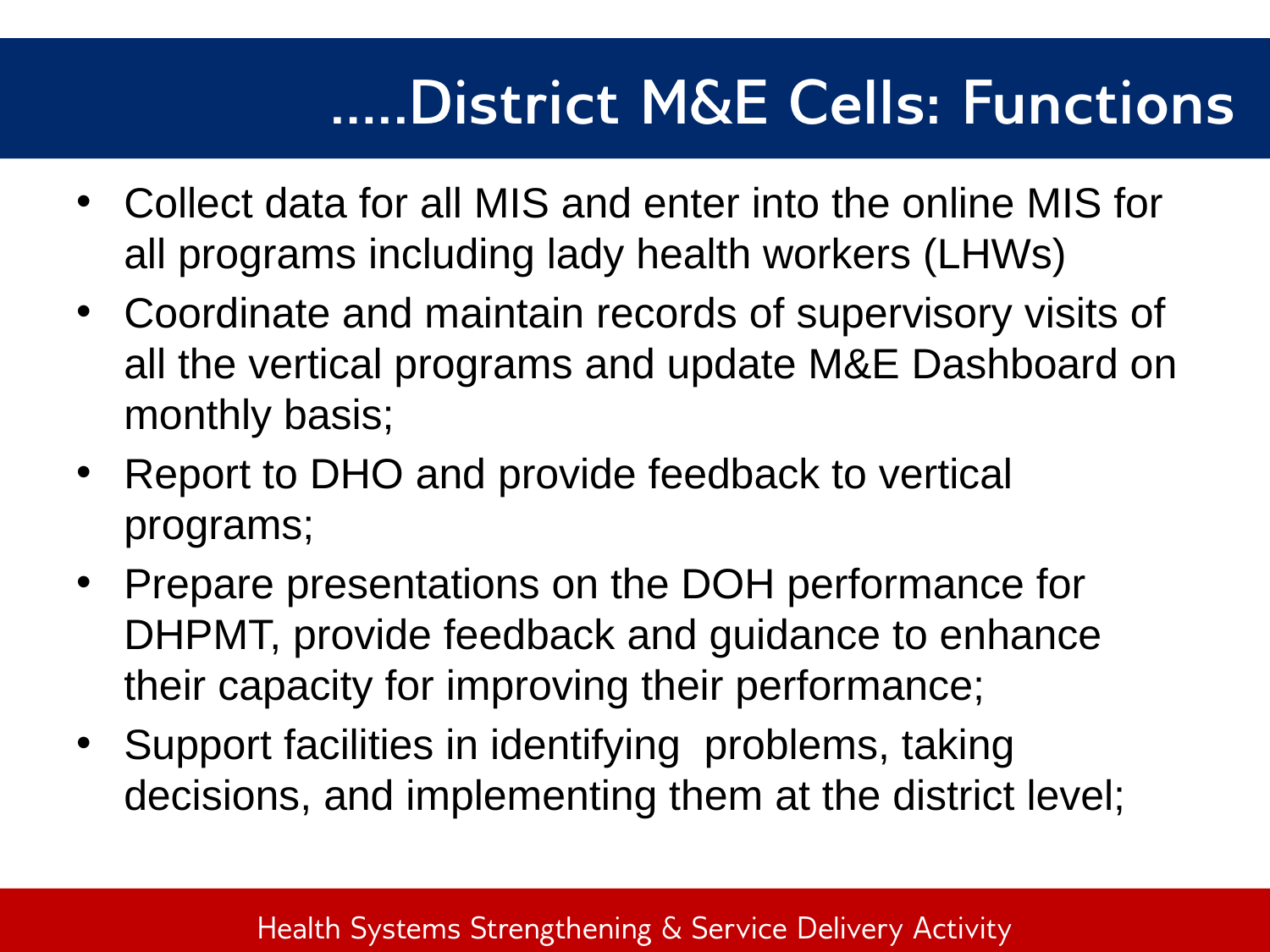

# …..District M&E Cells: Functions
Collect data for all MIS and enter into the online MIS for all programs including lady health workers (LHWs)
Coordinate and maintain records of supervisory visits of all the vertical programs and update M&E Dashboard on monthly basis;
Report to DHO and provide feedback to vertical programs;
Prepare presentations on the DOH performance for DHPMT, provide feedback and guidance to enhance their capacity for improving their performance;
Support facilities in identifying  problems, taking decisions, and implementing them at the district level;